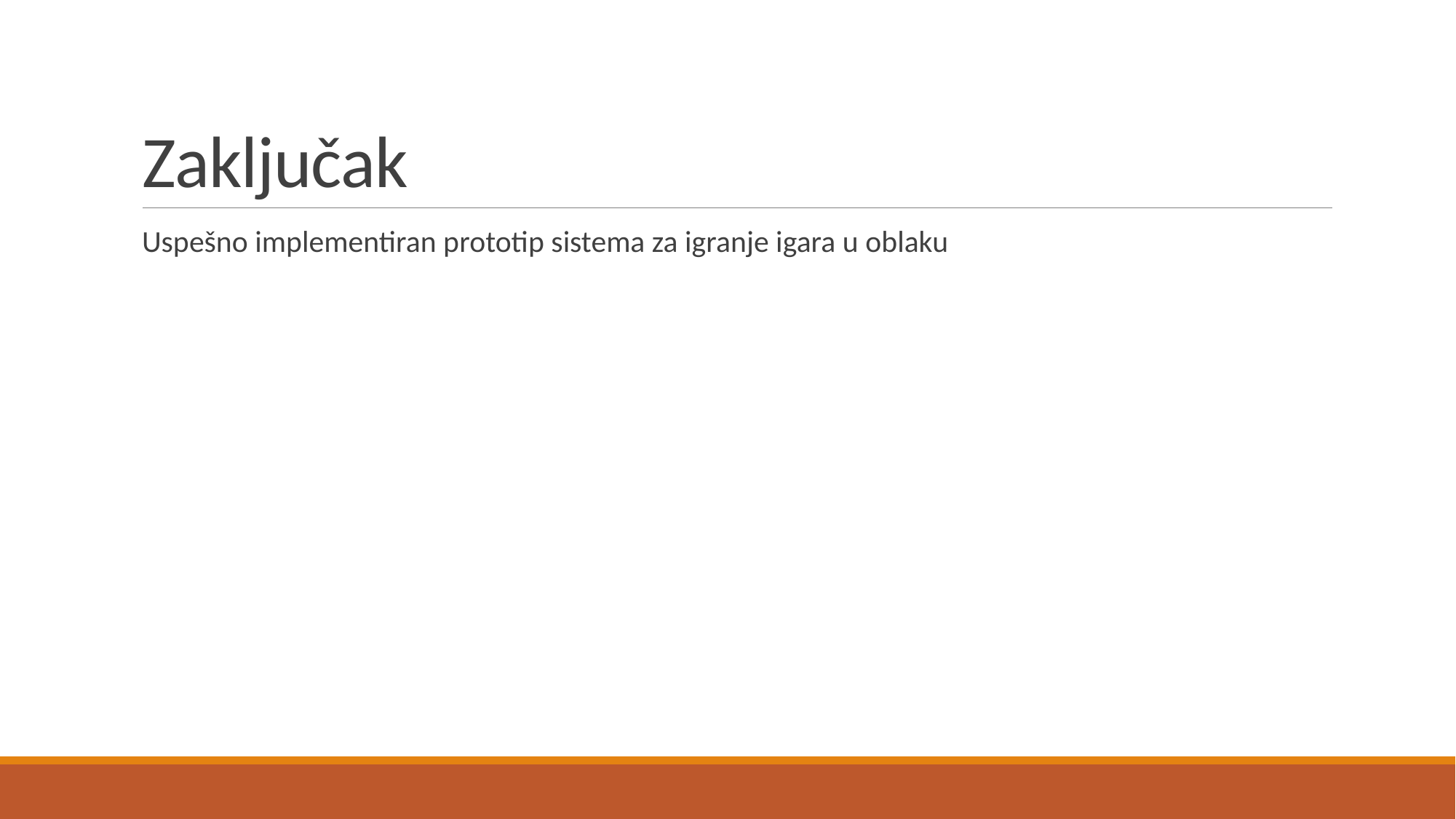

# Zaključak
Uspešno implementiran prototip sistema za igranje igara u oblaku